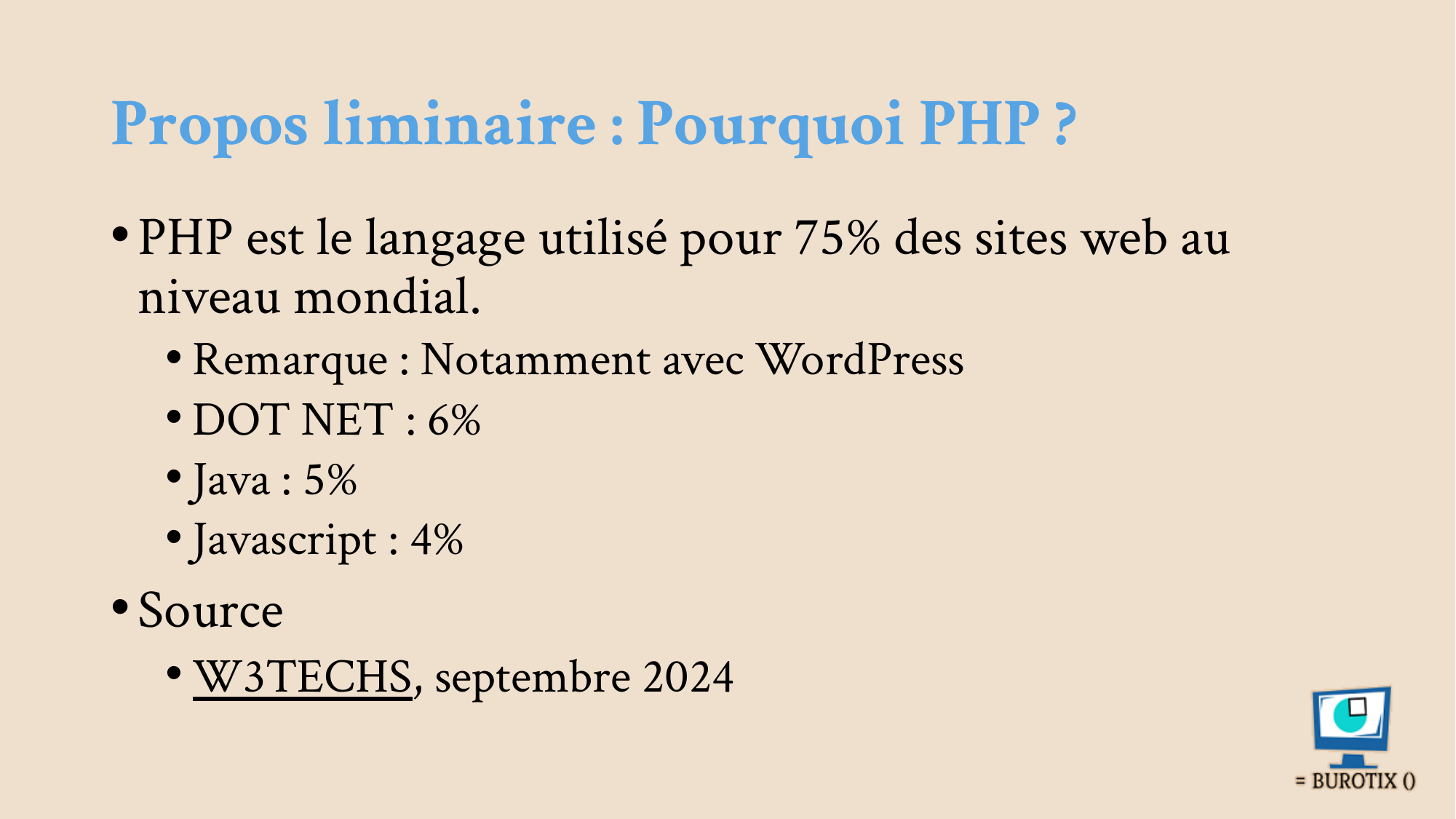

# Propos liminaire : Pourquoi PHP ?
PHP est le langage utilisé pour 75% des sites web au niveau mondial.
Remarque : Notamment avec WordPress
DOT NET : 6%
Java : 5%
Javascript : 4%
Source
W3TECHS, septembre 2024